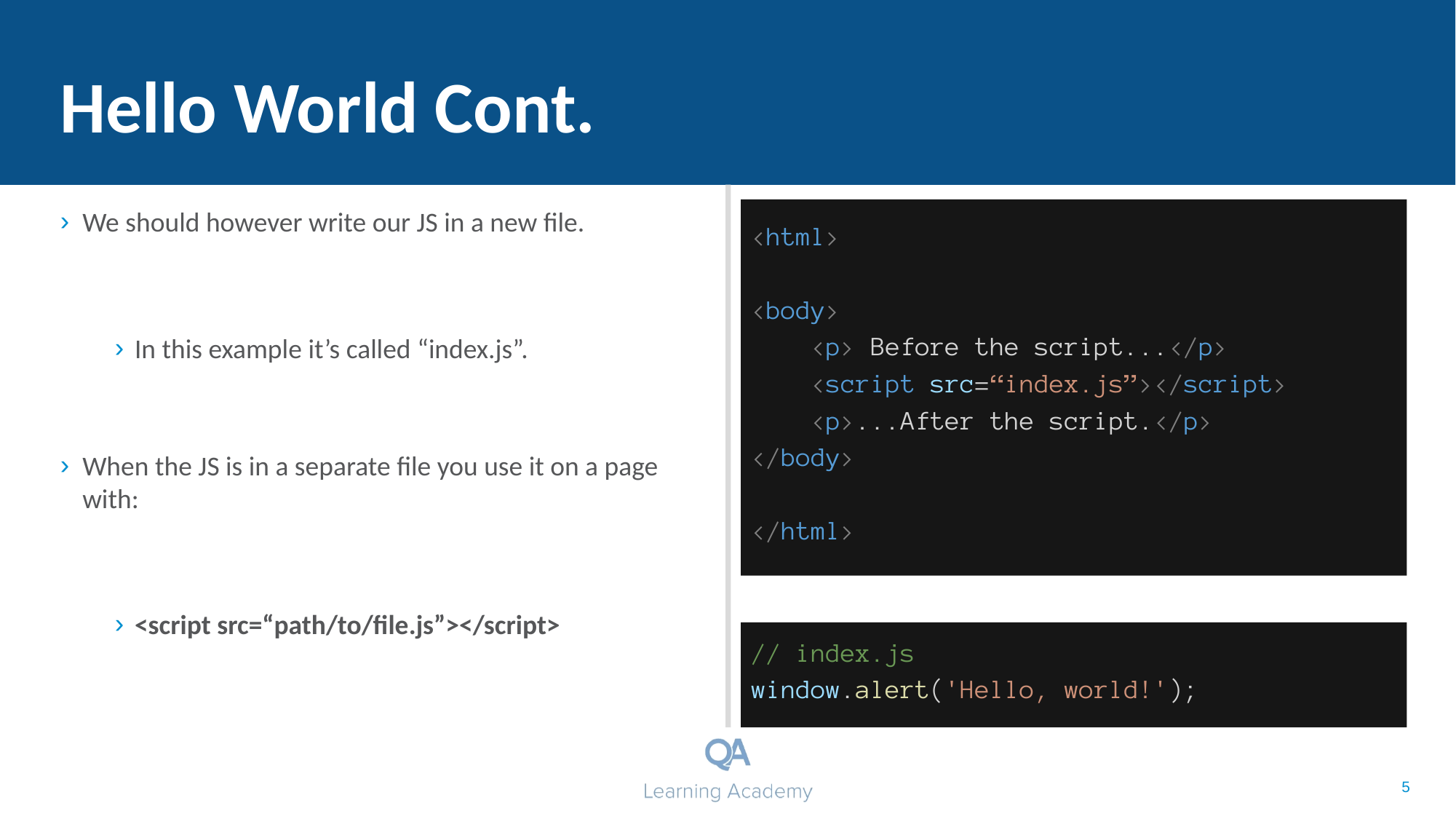

# Hello World Cont.
We should however write our JS in a new file.

In this example it’s called “index.js”.

When the JS is in a separate file you use it on a page with:

<script src=“path/to/file.js”></script>

<html>

<body>
    <p> Before the script...</p>
    <script src=“index.js”></script>
    <p>...After the script.</p>
</body>

</html>
// index.js
window.alert('Hello, world!');